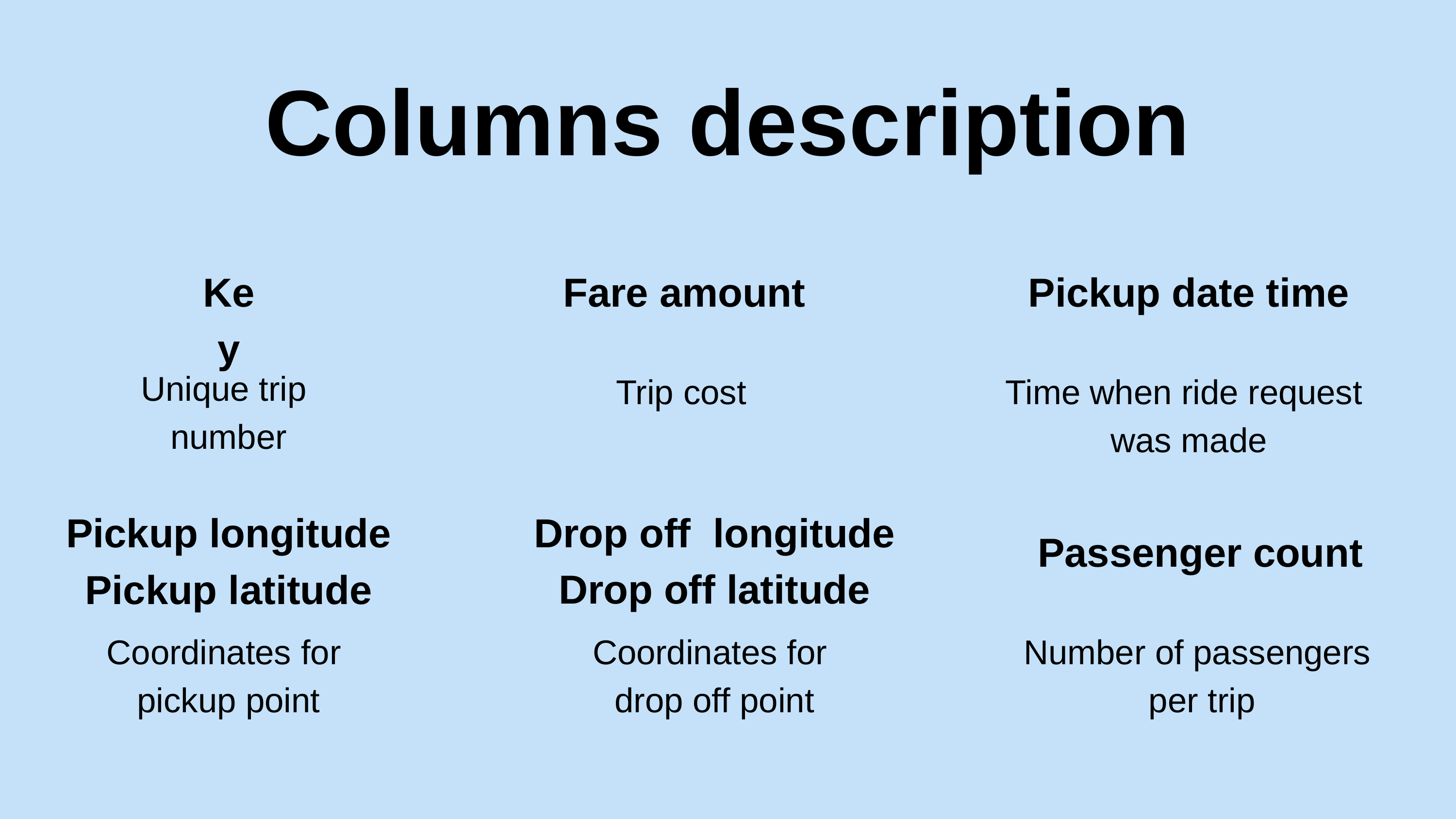

Columns description
Key
Fare amount
Pickup date time
Unique trip
number
Trip cost
Time when ride request
was made
Drop off  longitude
Drop off latitude
Pickup longitude
Pickup latitude
Passenger count
Coordinates for
pickup point
Coordinates for
drop off point
Number of passengers
per trip